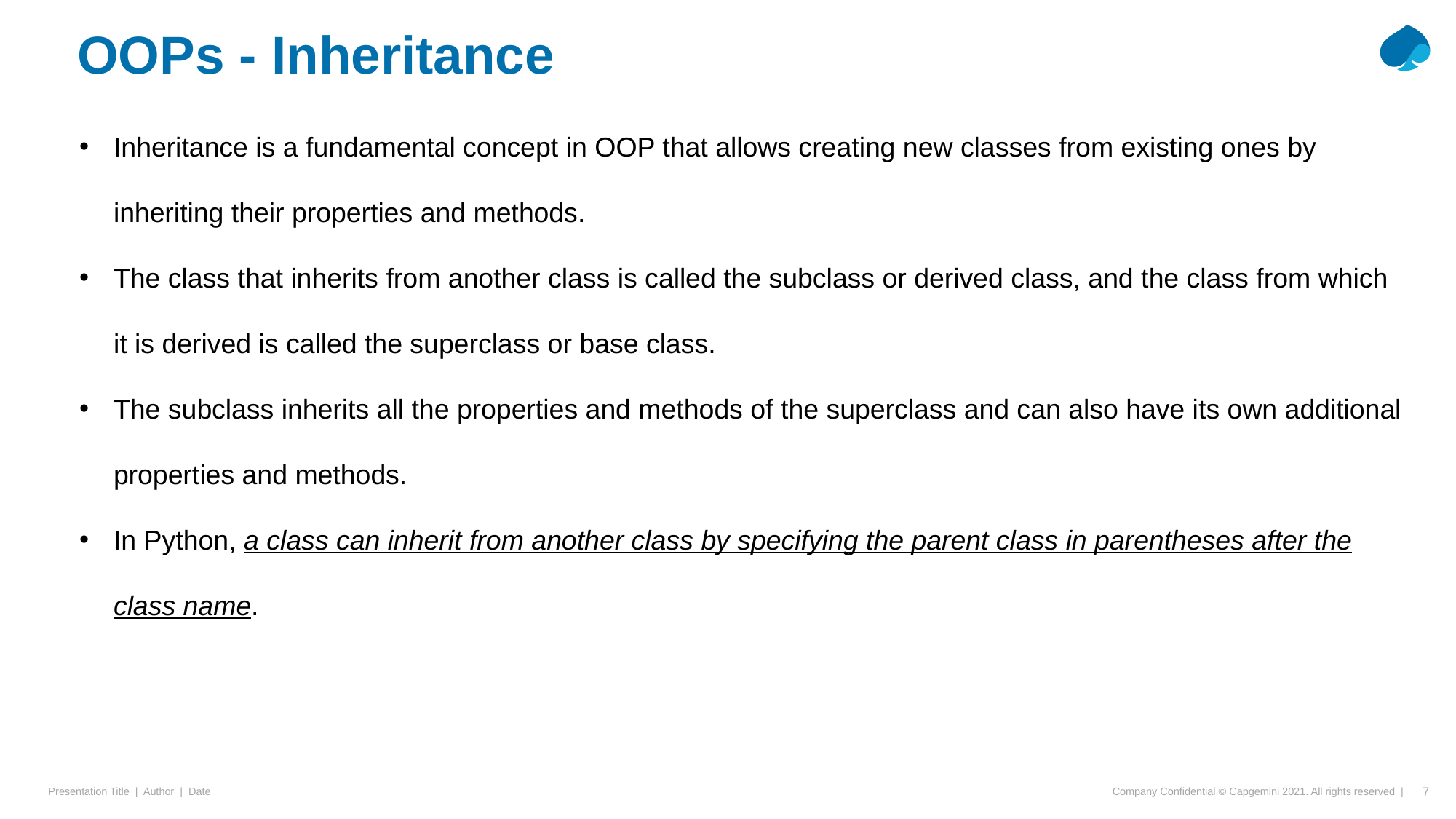

OOPs - Inheritance
Inheritance is a fundamental concept in OOP that allows creating new classes from existing ones by inheriting their properties and methods.
The class that inherits from another class is called the subclass or derived class, and the class from which it is derived is called the superclass or base class.
The subclass inherits all the properties and methods of the superclass and can also have its own additional properties and methods.
In Python, a class can inherit from another class by specifying the parent class in parentheses after the class name.